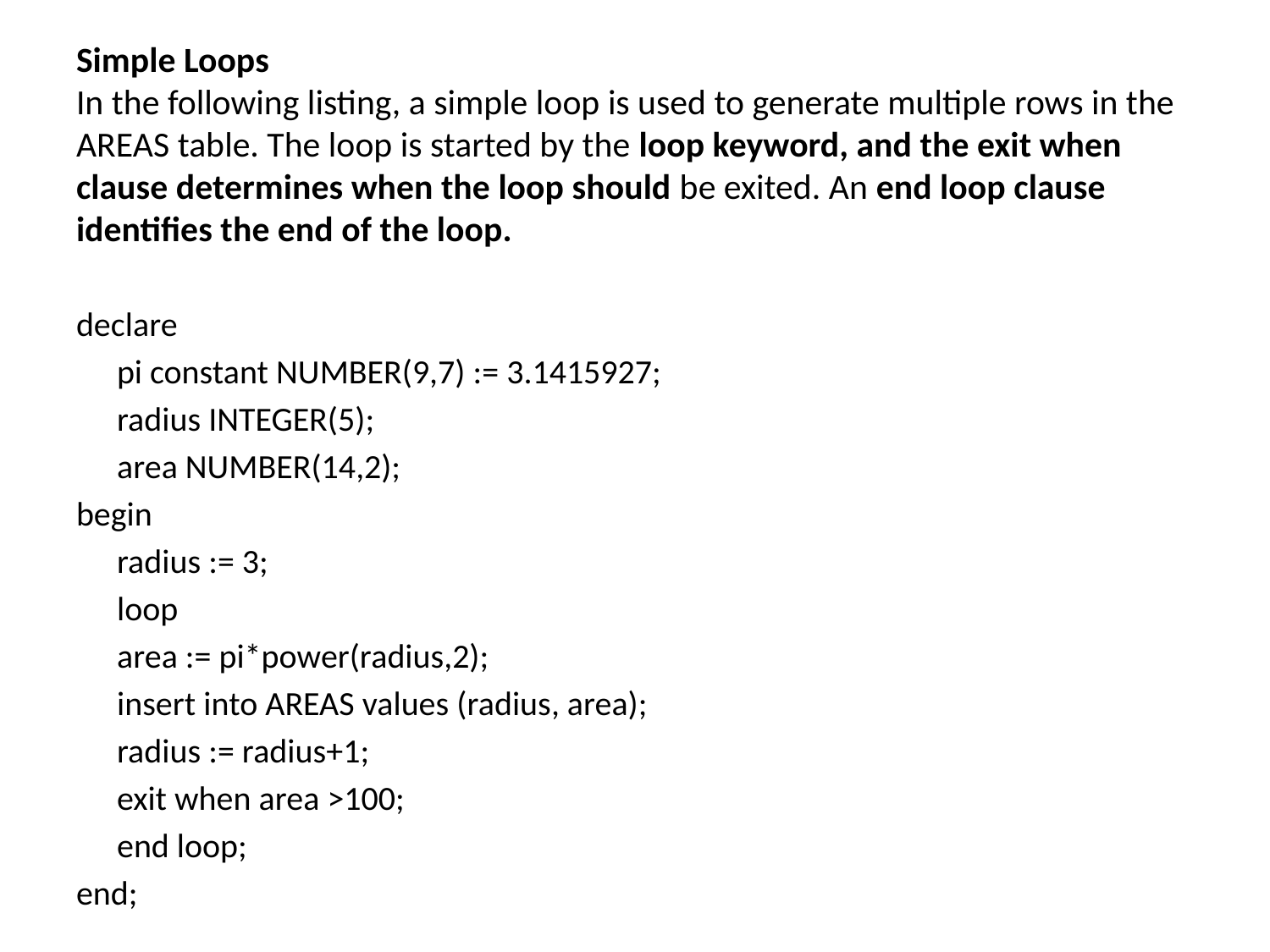

# Simple Loops In the following listing, a simple loop is used to generate multiple rows in the AREAS table. The loop is started by the loop keyword, and the exit when clause determines when the loop should be exited. An end loop clause identifies the end of the loop.
declare
	pi constant NUMBER(9,7) := 3.1415927;
	radius INTEGER(5);
	area NUMBER(14,2);
begin
	radius := 3;
	loop
		area := pi*power(radius,2);
		insert into AREAS values (radius, area);
		radius := radius+1;
		exit when area >100;
	end loop;
end;